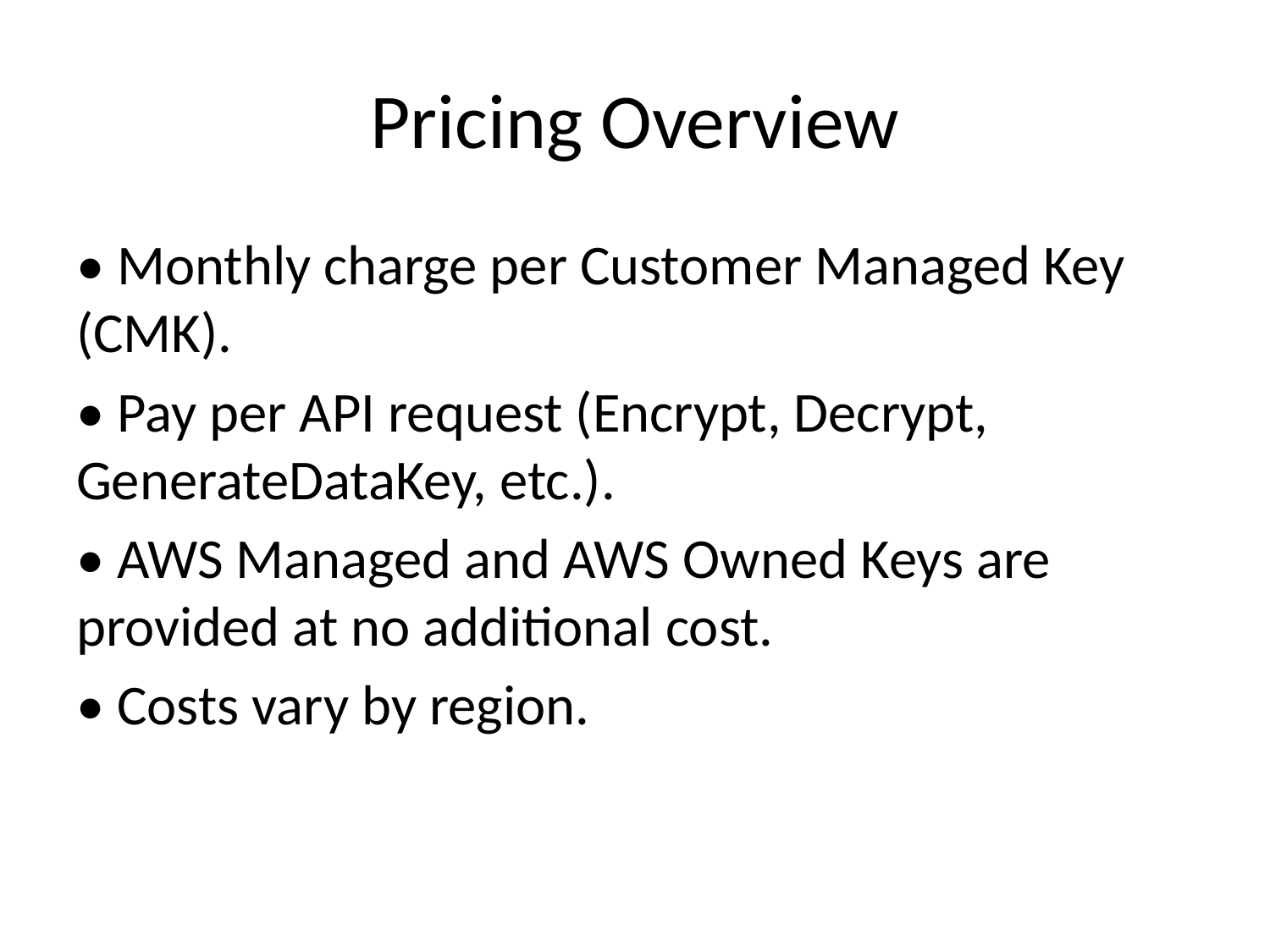

# Pricing Overview
• Monthly charge per Customer Managed Key (CMK).
• Pay per API request (Encrypt, Decrypt, GenerateDataKey, etc.).
• AWS Managed and AWS Owned Keys are provided at no additional cost.
• Costs vary by region.